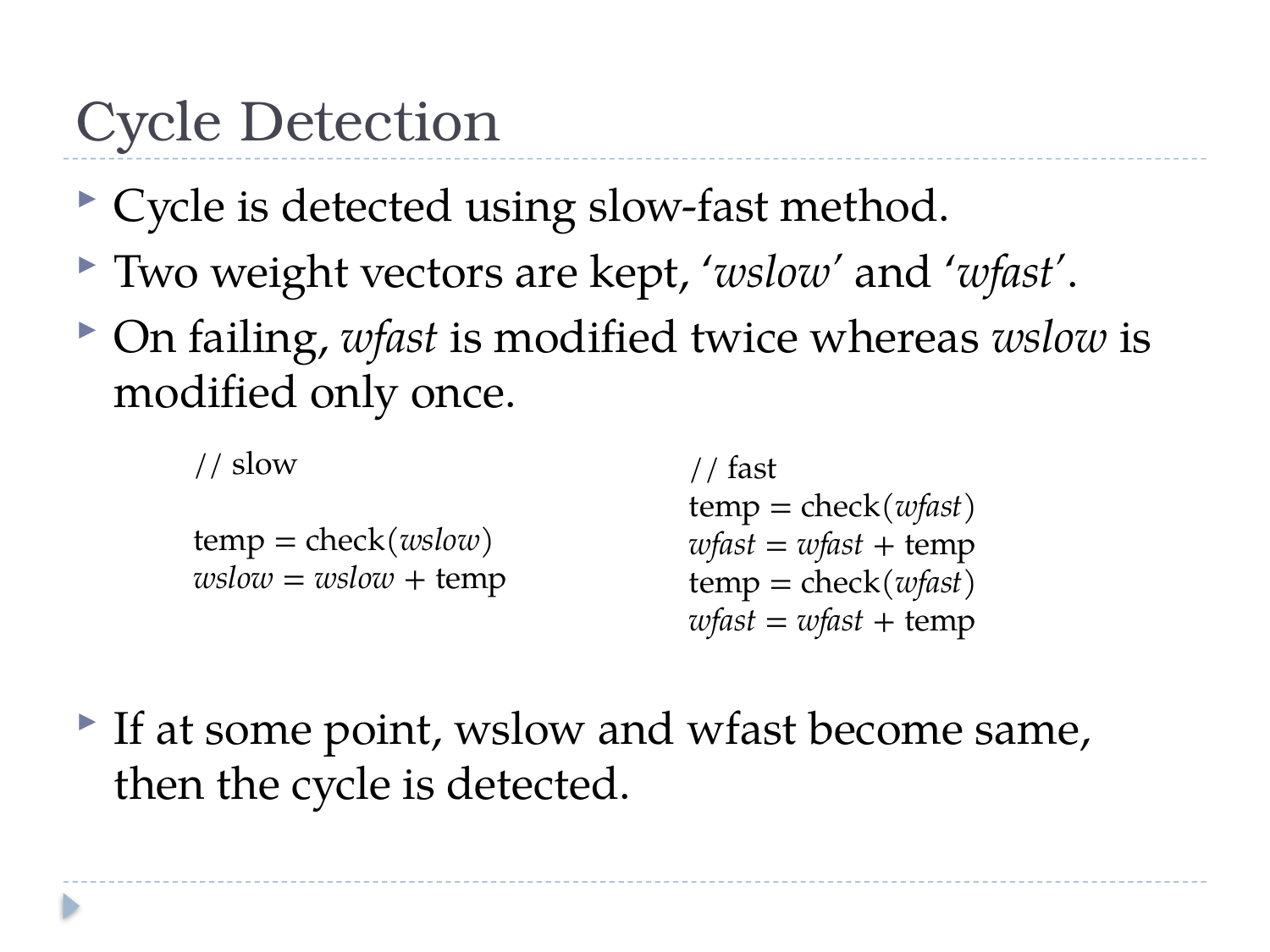

# Cycle Detection
Cycle is detected using slow-fast method.
Two weight vectors are kept, ‘wslow’ and ‘wfast’.
On failing, wfast is modified twice whereas wslow is modified only once.

If at some point, wslow and wfast become same, then the cycle is detected.

// slow

temp = check(wslow)
wslow = wslow + temp

// fast
temp = check(wfast)
wfast = wfast + temp
temp = check(wfast)
wfast = wfast + temp